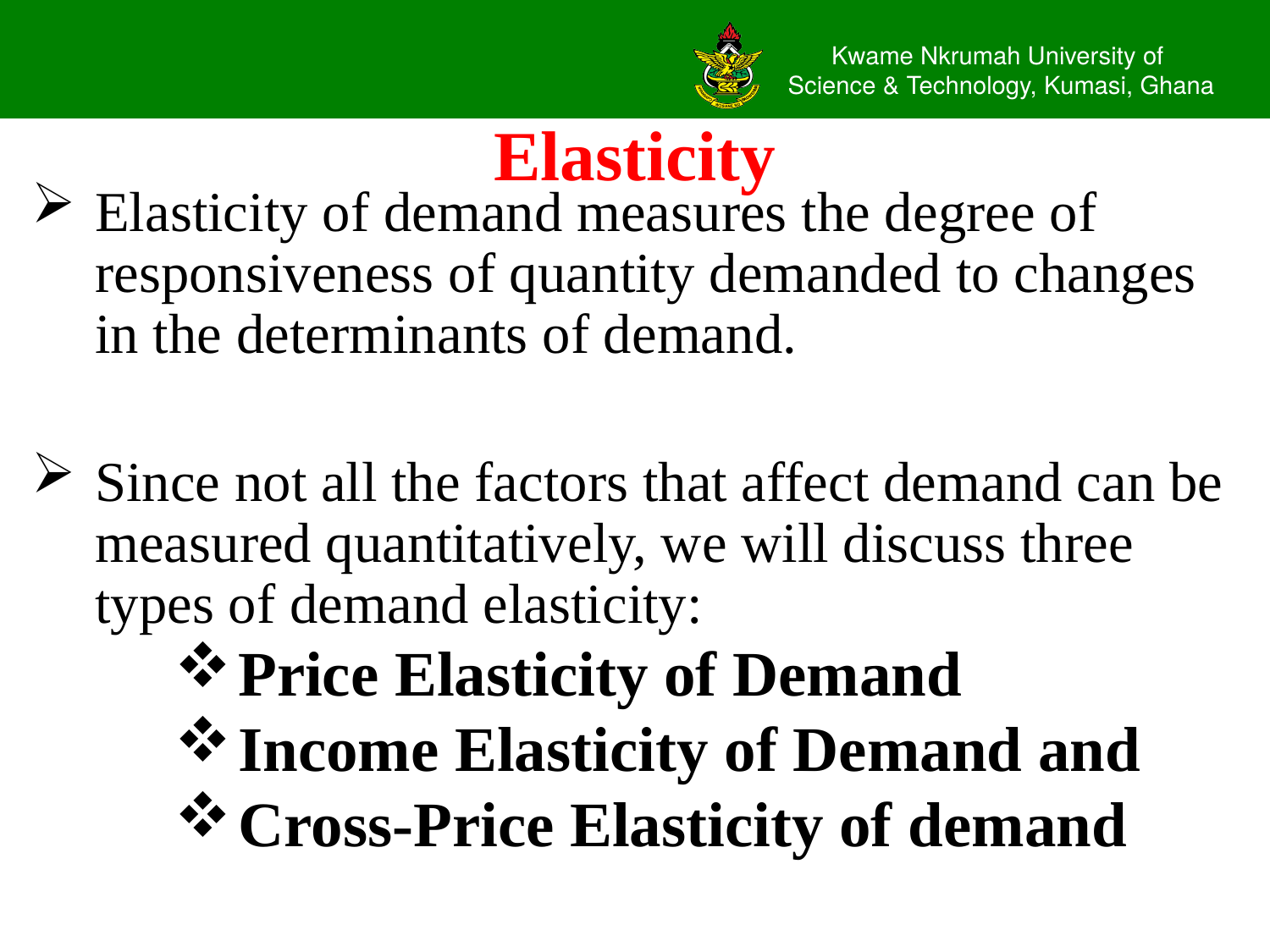

# Elasticity
Elasticity of demand measures the degree of responsiveness of quantity demanded to changes in the determinants of demand.

Since not all the factors that affect demand can be measured quantitatively, we will discuss three types of demand elasticity:
Price Elasticity of Demand
Income Elasticity of Demand and
Cross-Price Elasticity of demand